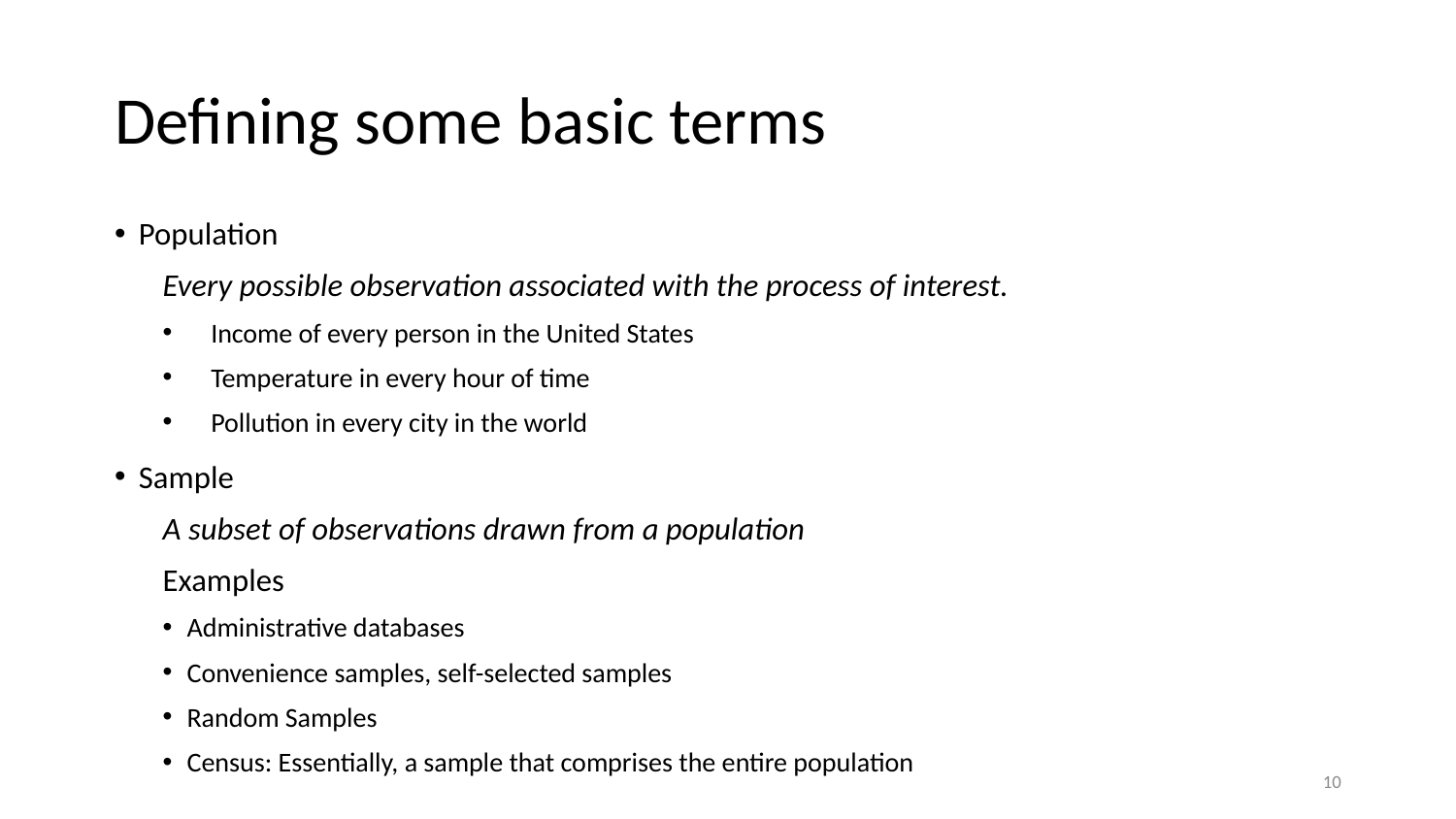

# Defining some basic terms
Population
Every possible observation associated with the process of interest.
Income of every person in the United States
Temperature in every hour of time
Pollution in every city in the world
Sample
A subset of observations drawn from a population
Examples
Administrative databases
Convenience samples, self-selected samples
Random Samples
Census: Essentially, a sample that comprises the entire population
10